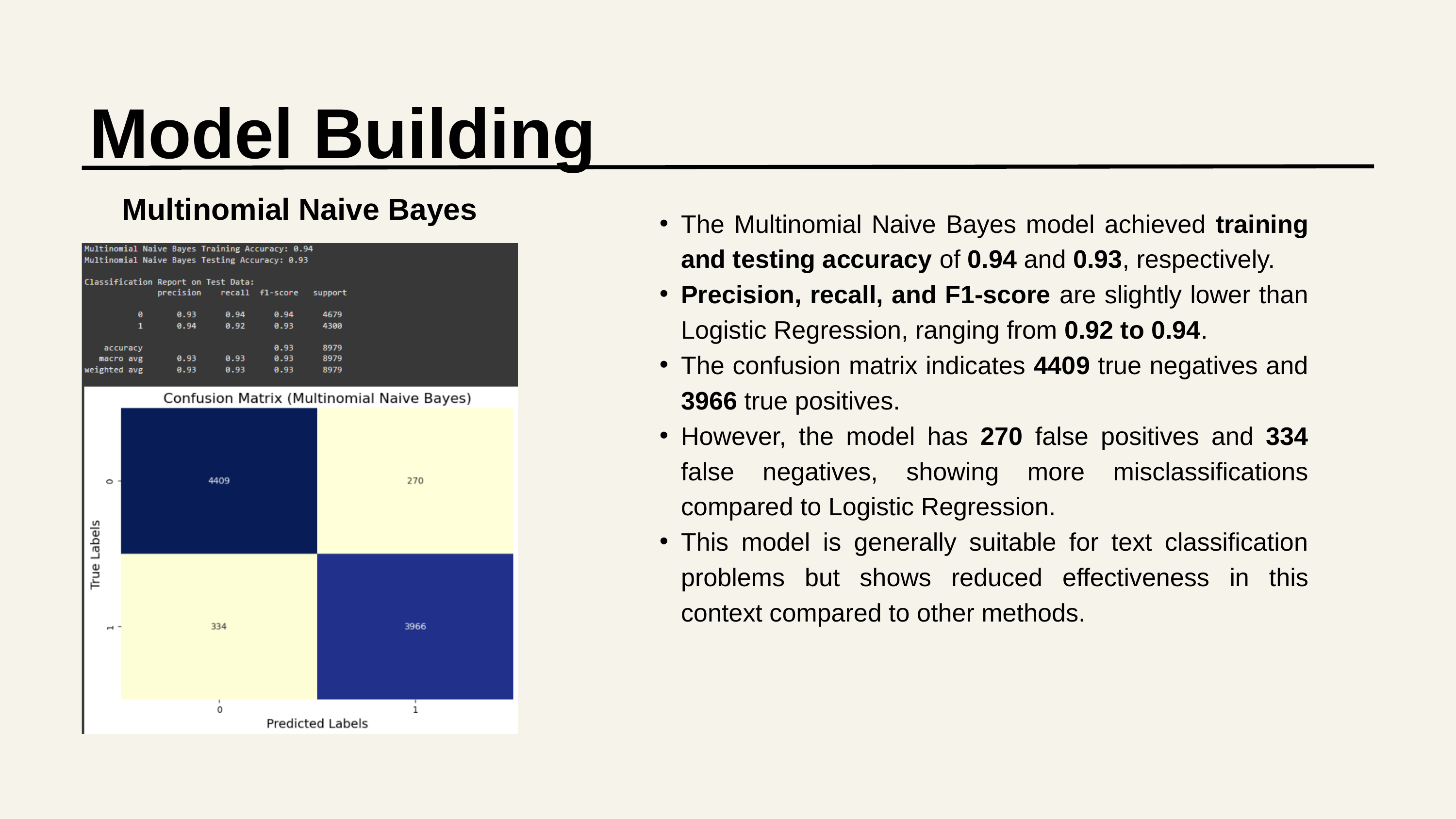

Model Building

Multinomial Naive Bayes
The Multinomial Naive Bayes model achieved training and testing accuracy of 0.94 and 0.93, respectively.
Precision, recall, and F1-score are slightly lower than Logistic Regression, ranging from 0.92 to 0.94.
The confusion matrix indicates 4409 true negatives and 3966 true positives.
However, the model has 270 false positives and 334 false negatives, showing more misclassifications compared to Logistic Regression.
This model is generally suitable for text classification problems but shows reduced effectiveness in this context compared to other methods.